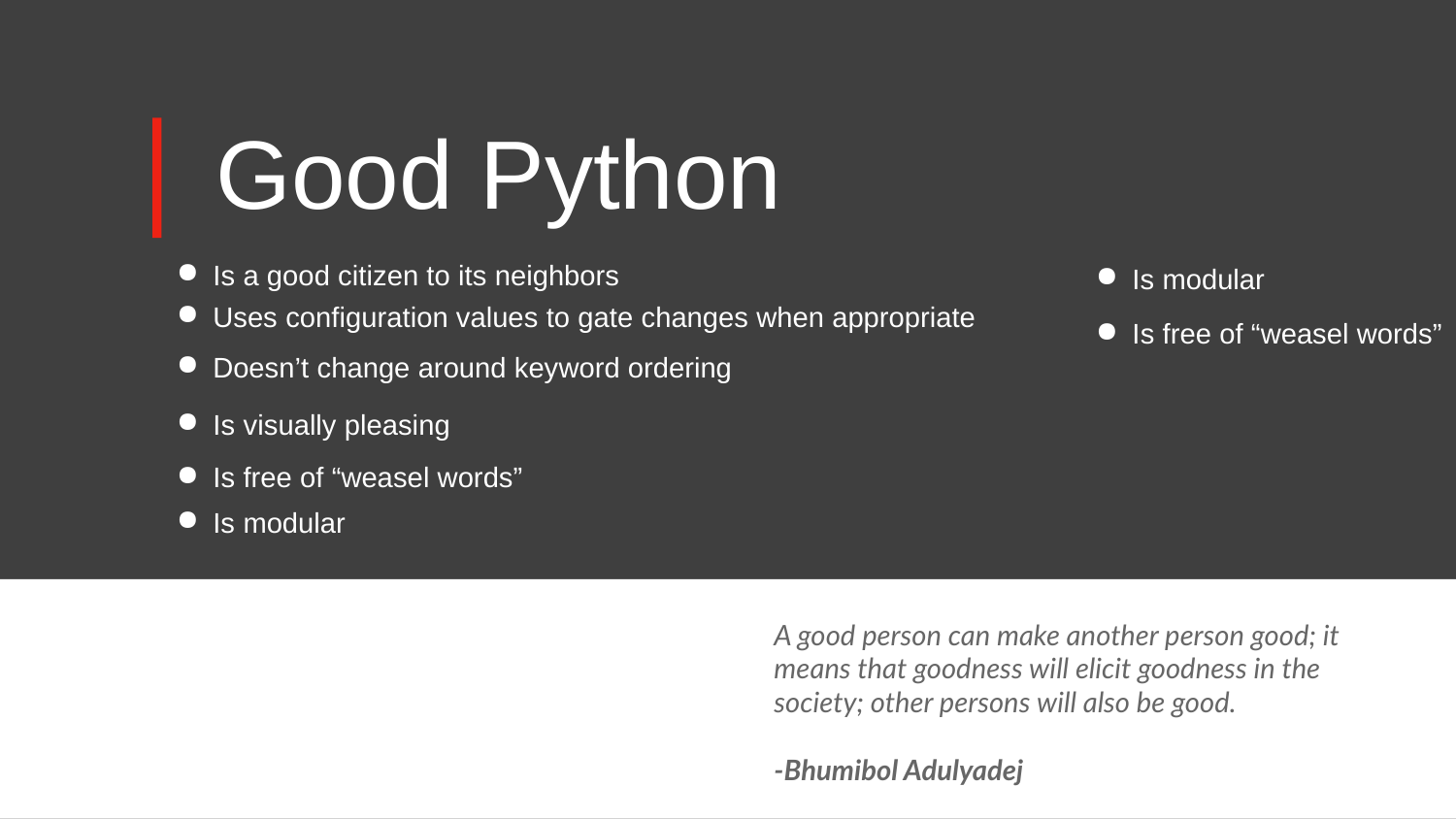

# Good Python
Is a good citizen to its neighbors
Is modular

Uses configuration values to gate changes when appropriate
Is free of “weasel words”

Doesn’t change around keyword ordering

Is visually pleasing
Is free of “weasel words”
Is modular

A good person can make another person good; it means that goodness will elicit goodness in the society; other persons will also be good.

-Bhumibol Adulyadej